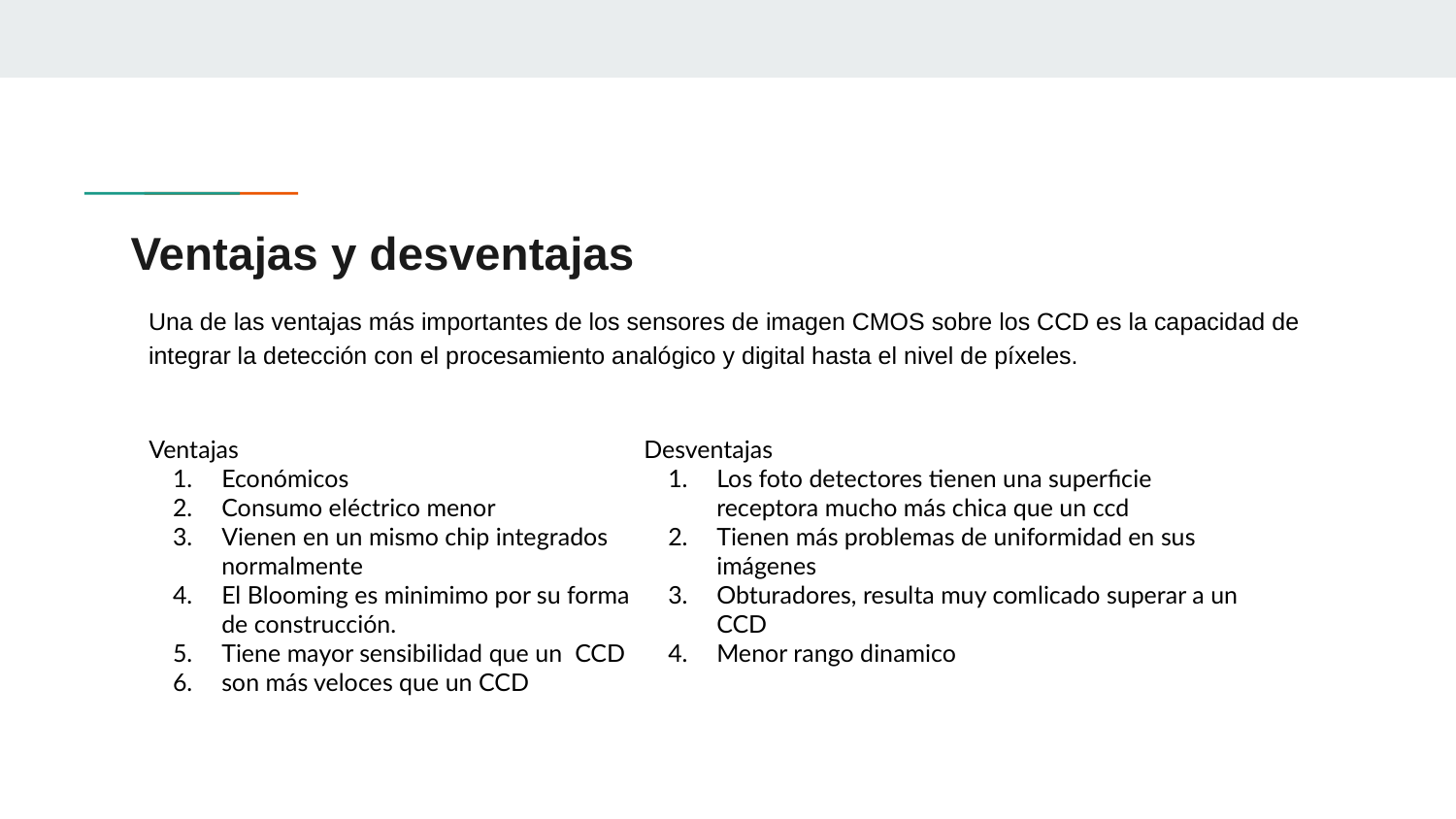

# Ventajas y desventajas
Una de las ventajas más importantes de los sensores de imagen CMOS sobre los CCD es la capacidad de integrar la detección con el procesamiento analógico y digital hasta el nivel de píxeles.

Ventajas
Económicos
Consumo eléctrico menor
Vienen en un mismo chip integrados normalmente
El Blooming es minimimo por su forma de construcción.
Tiene mayor sensibilidad que un  CCD
son más veloces que un CCD
Desventajas
Los foto detectores tienen una superficie receptora mucho más chica que un ccd
Tienen más problemas de uniformidad en sus imágenes
Obturadores, resulta muy comlicado superar a un CCD
Menor rango dinamico